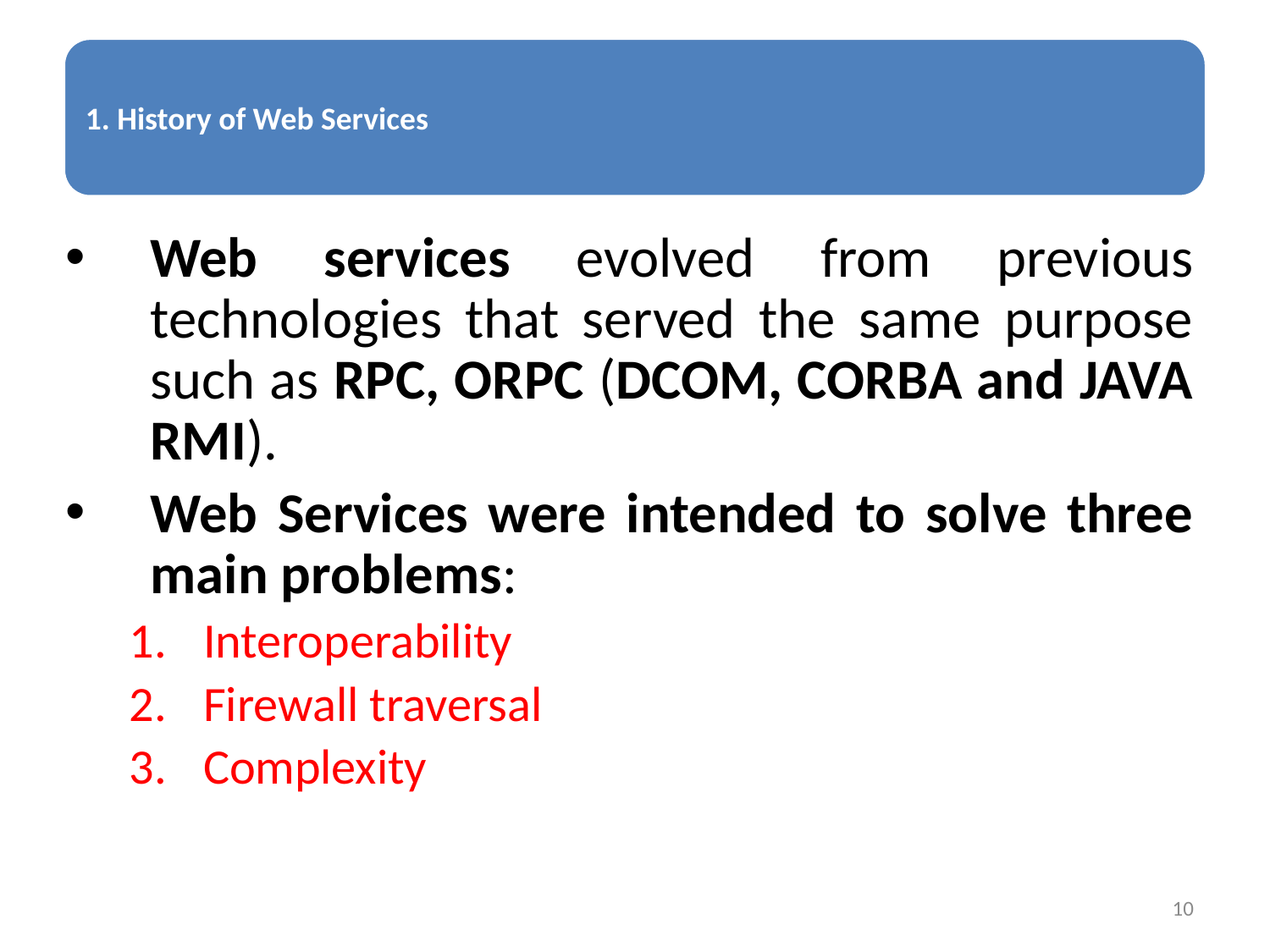

1. History of Web Services
Web services evolved from previous technologies that served the same purpose such as RPC, ORPC (DCOM, CORBA and JAVA RMI).
Web Services were intended to solve three main problems:
Interoperability
Firewall traversal
Complexity
10